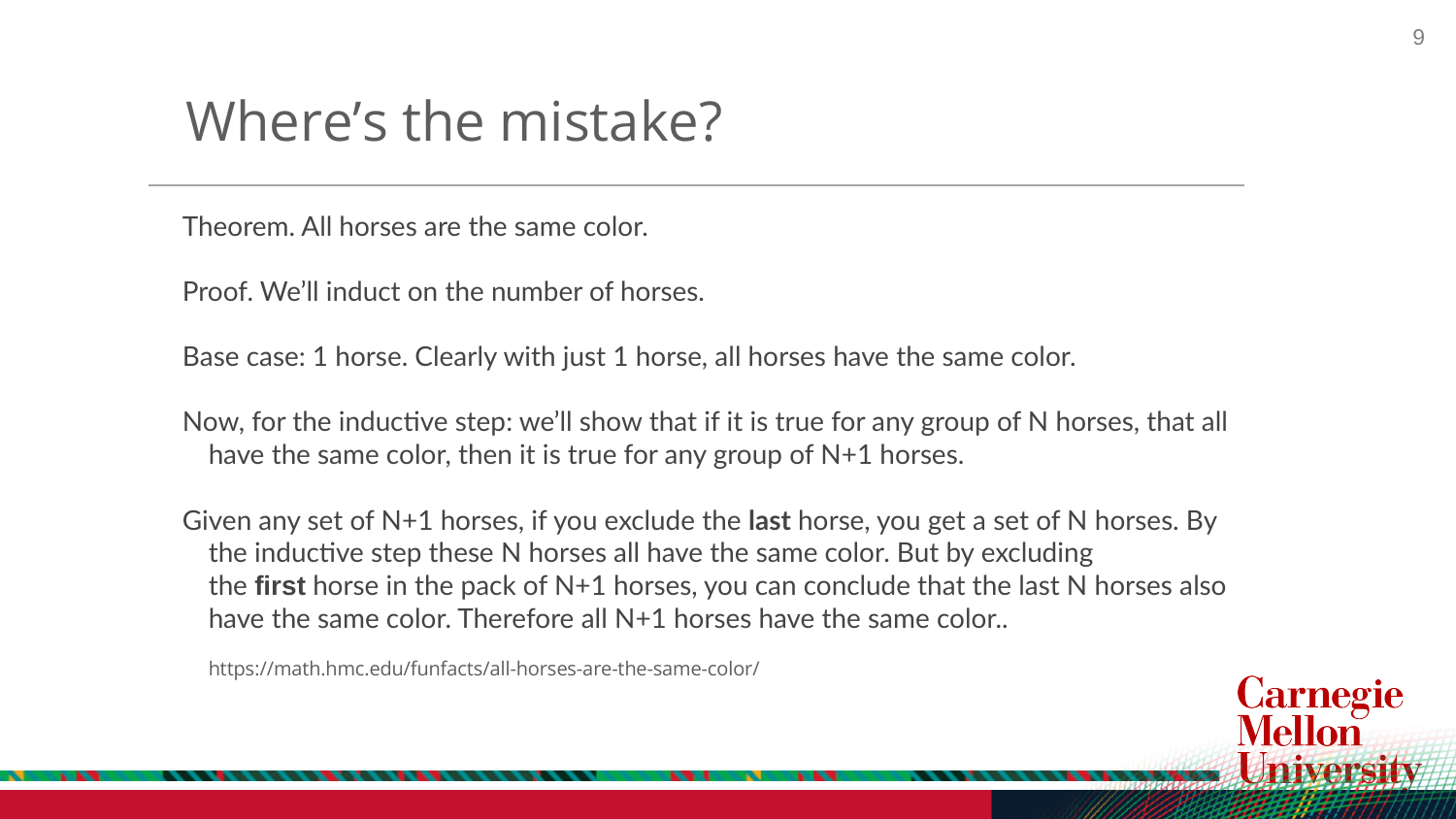

Where’s the mistake?
Theorem. All horses are the same color.

Proof. We’ll induct on the number of horses.

Base case: 1 horse. Clearly with just 1 horse, all horses have the same color.

Now, for the inductive step: we’ll show that if it is true for any group of N horses, that all have the same color, then it is true for any group of N+1 horses.

Given any set of N+1 horses, if you exclude the last horse, you get a set of N horses. By the inductive step these N horses all have the same color. But by excluding the first horse in the pack of N+1 horses, you can conclude that the last N horses also have the same color. Therefore all N+1 horses have the same color..
https://math.hmc.edu/funfacts/all-horses-are-the-same-color/